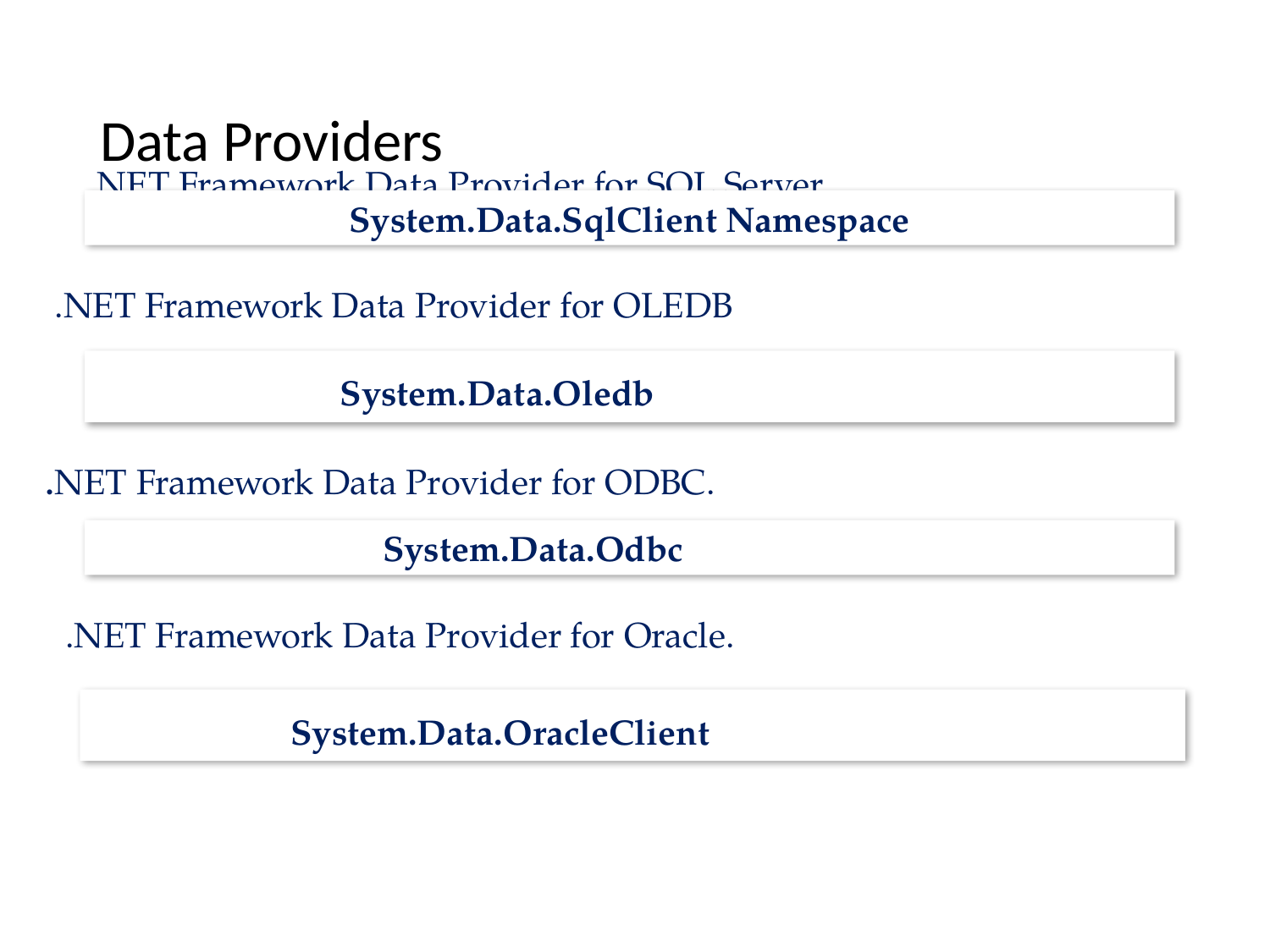

# Data Providers
.NET Framework Data Provider for SQL Server

System.Data.SqlClient Namespace
.NET Framework Data Provider for OLEDB
System.Data.Oledb Namespace
.NET Framework Data Provider for ODBC.

System.Data.Odbc Namespace
.NET Framework Data Provider for Oracle.
System.Data.OracleClient Namespace